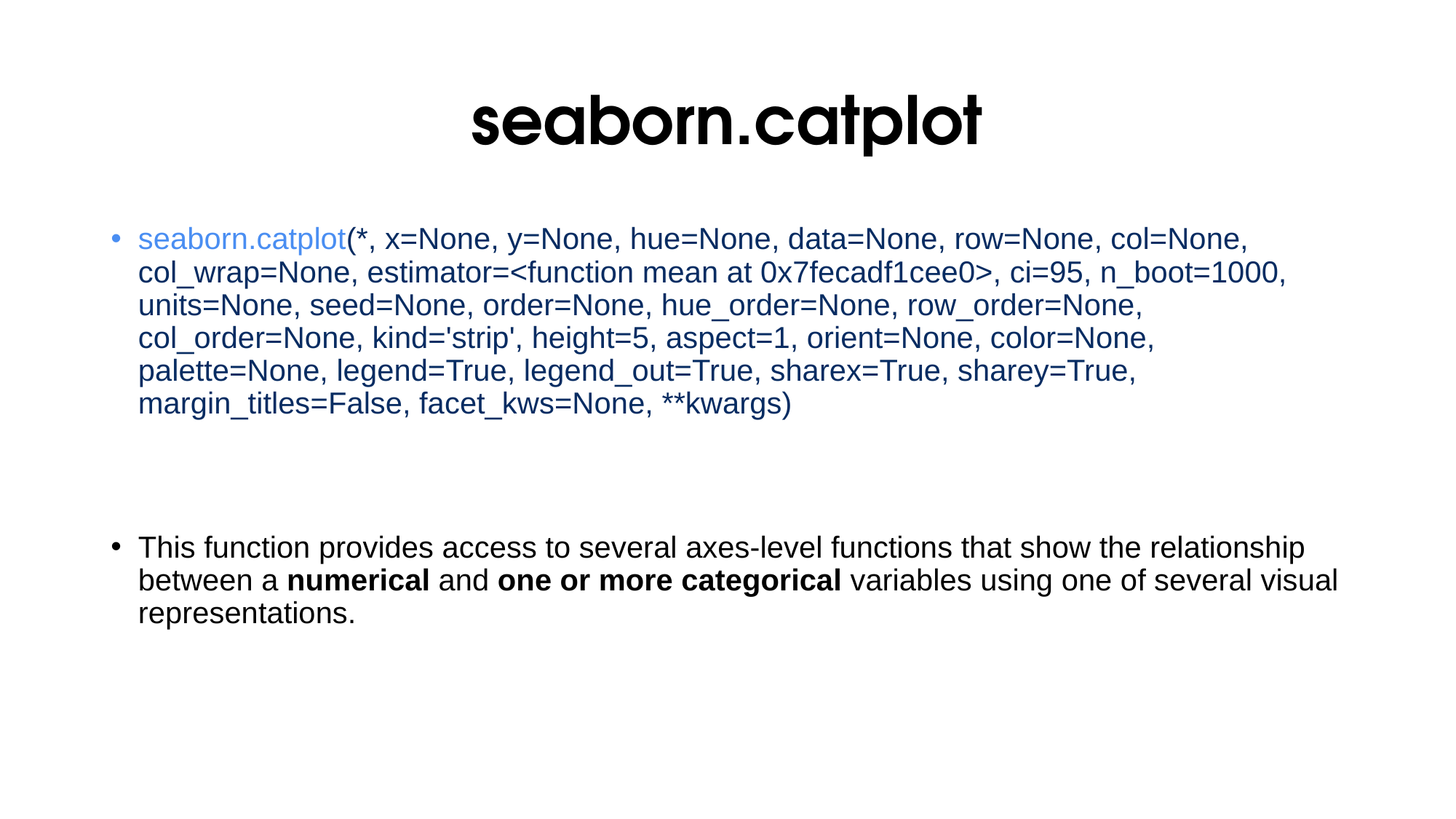

# seaborn.catplot
seaborn.catplot(*, x=None, y=None, hue=None, data=None, row=None, col=None, col_wrap=None, estimator=<function mean at 0x7fecadf1cee0>, ci=95, n_boot=1000, units=None, seed=None, order=None, hue_order=None, row_order=None, col_order=None, kind='strip', height=5, aspect=1, orient=None, color=None, palette=None, legend=True, legend_out=True, sharex=True, sharey=True, margin_titles=False, facet_kws=None, **kwargs)

This function provides access to several axes-level functions that show the relationship between a numerical and one or more categorical variables using one of several visual representations.